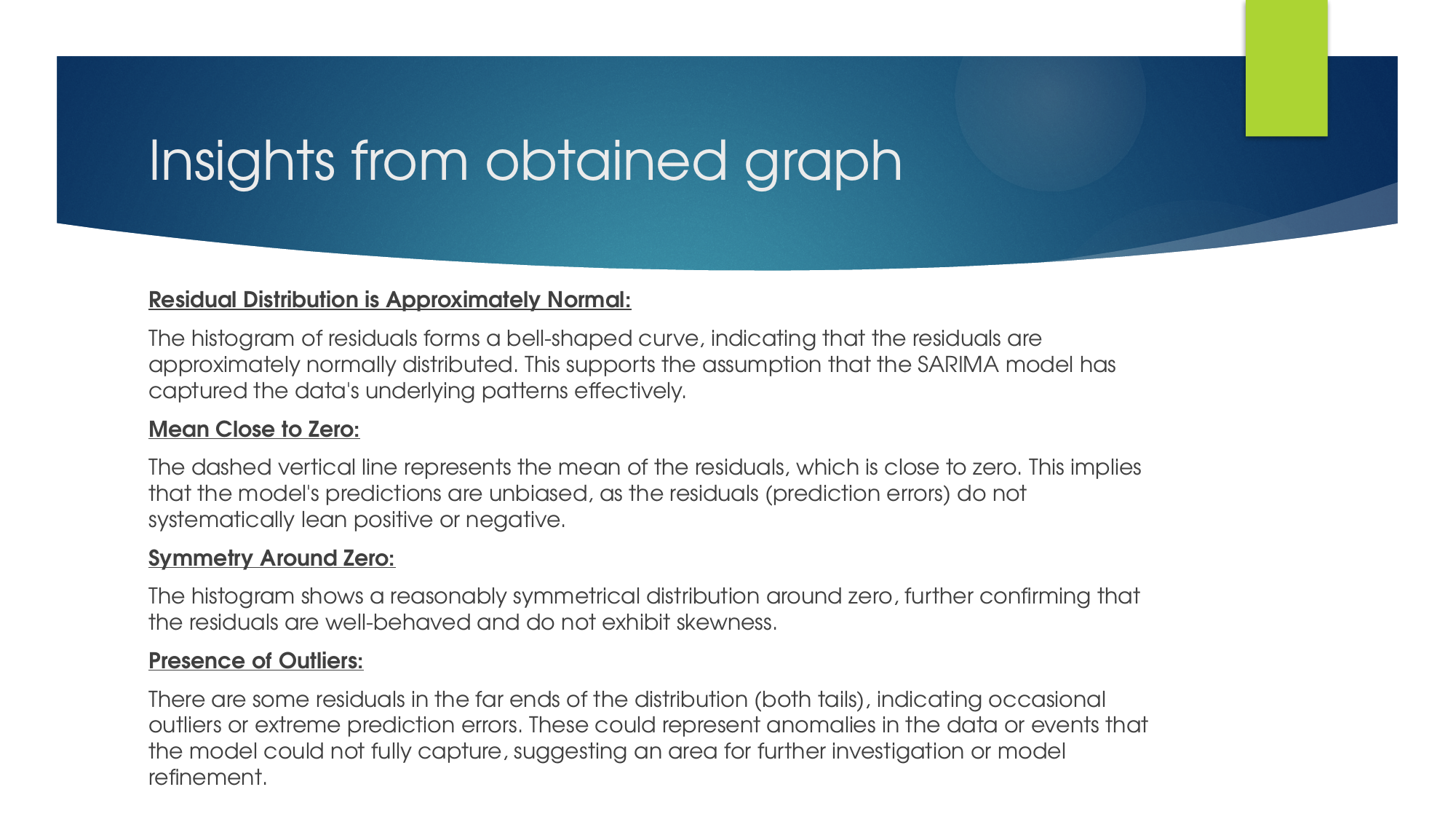

# Insights from obtained graph
Residual Distribution is Approximately Normal:
The histogram of residuals forms a bell-shaped curve, indicating that the residuals are approximately normally distributed. This supports the assumption that the SARIMA model has captured the data's underlying patterns effectively.
Mean Close to Zero:
The dashed vertical line represents the mean of the residuals, which is close to zero. This implies that the model's predictions are unbiased, as the residuals (prediction errors) do not systematically lean positive or negative.
Symmetry Around Zero:
The histogram shows a reasonably symmetrical distribution around zero, further confirming that the residuals are well-behaved and do not exhibit skewness.
Presence of Outliers:
There are some residuals in the far ends of the distribution (both tails), indicating occasional outliers or extreme prediction errors. These could represent anomalies in the data or events that the model could not fully capture, suggesting an area for further investigation or model refinement.